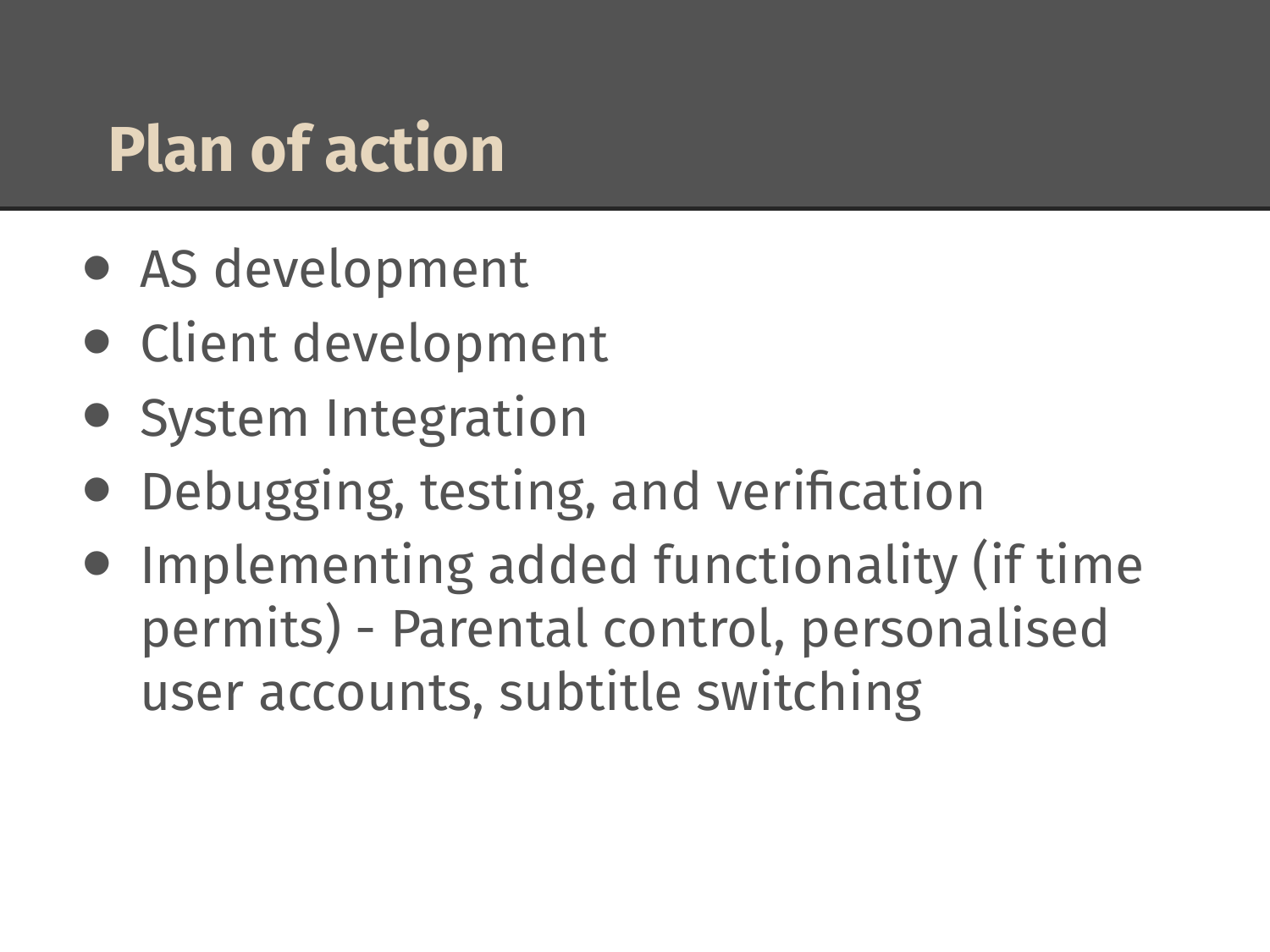

# Plan of action
AS development
Client development
System Integration
Debugging, testing, and verification
Implementing added functionality (if time permits) - Parental control, personalised user accounts, subtitle switching